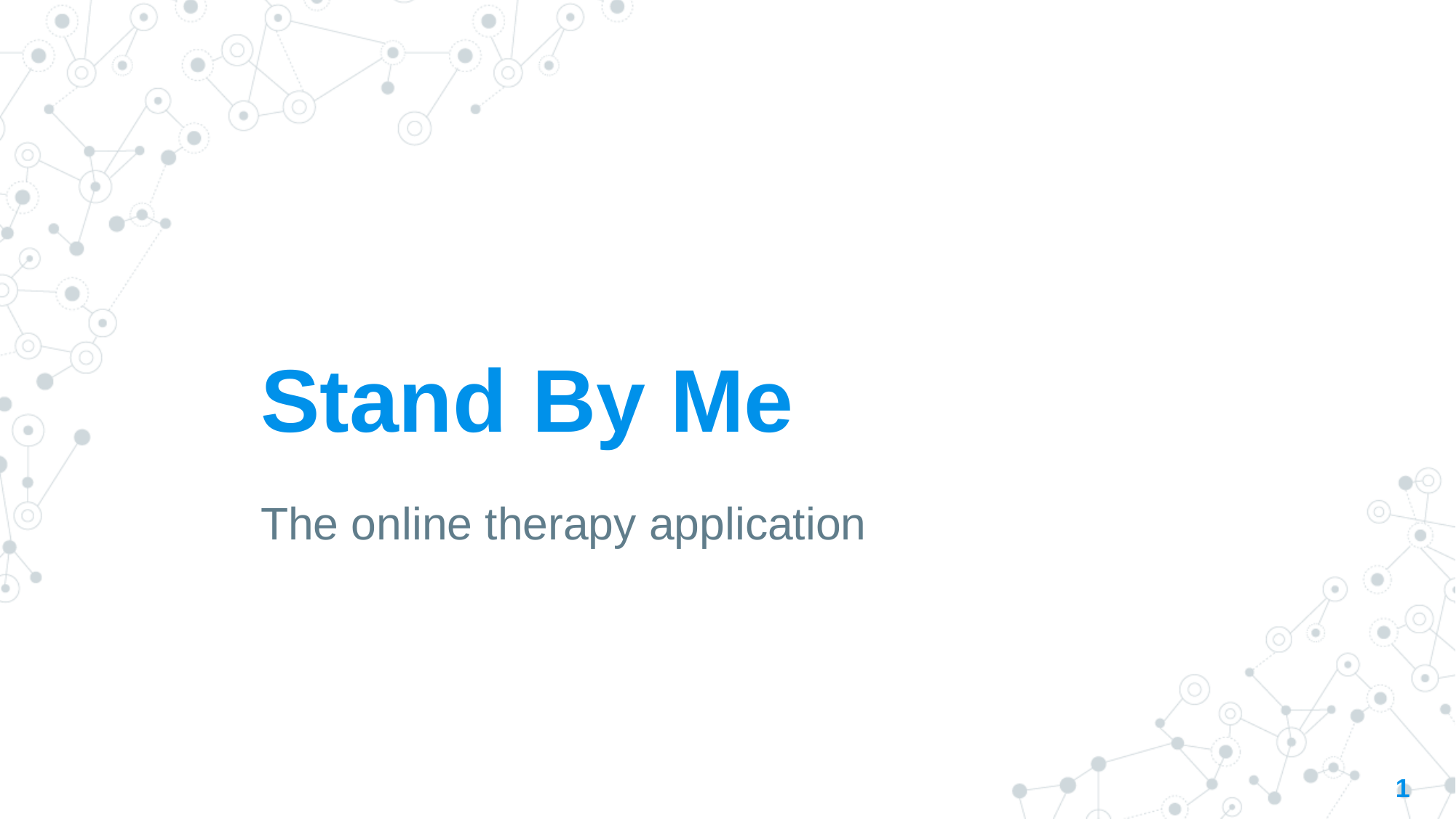

# Stand By Me
The online therapy application
1